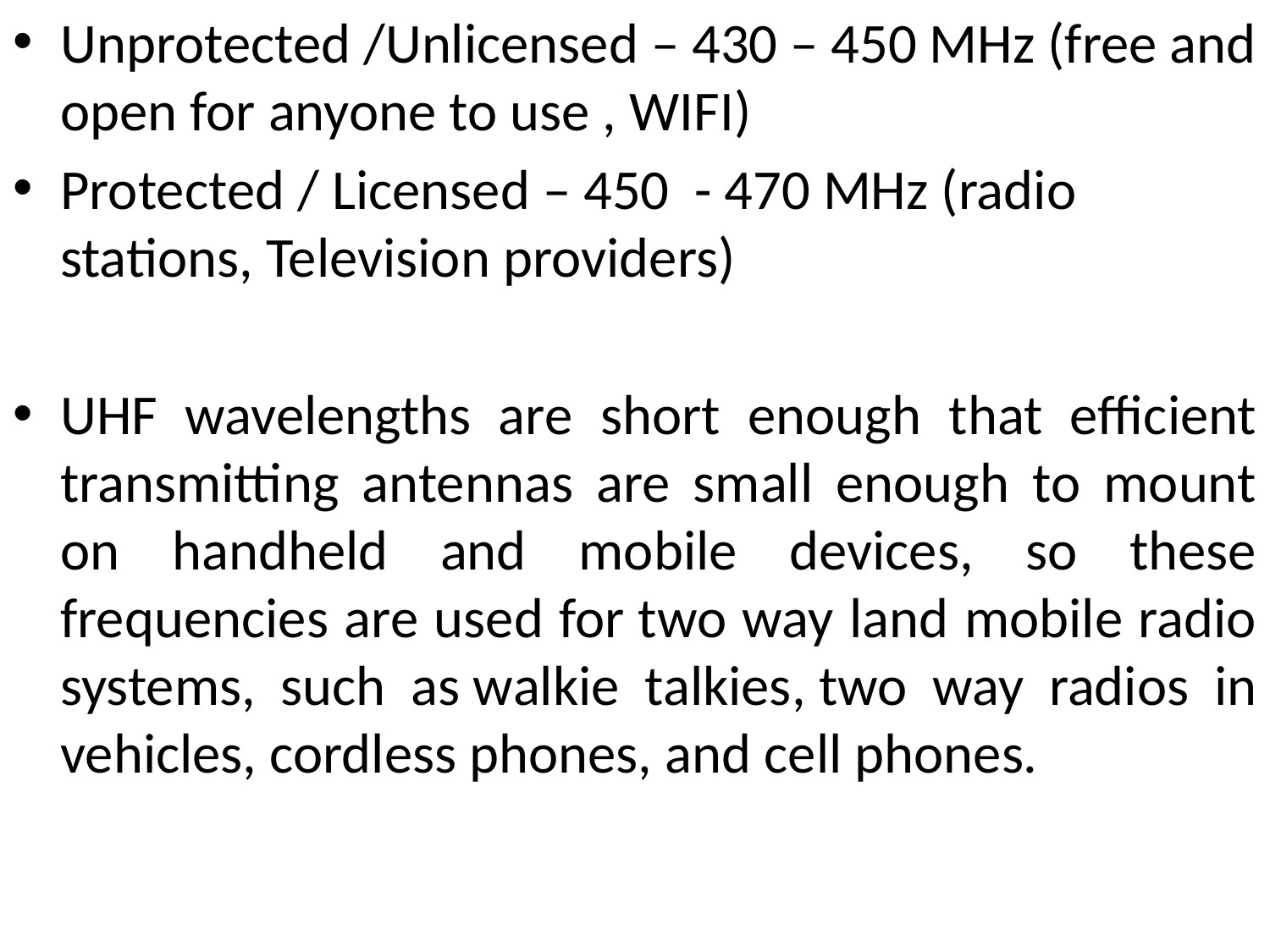

Unprotected /Unlicensed – 430 – 450 MHz (free and open for anyone to use , WIFI)
Protected / Licensed – 450  - 470 MHz (radio stations, Television providers)

UHF wavelengths are short enough that efficient transmitting antennas are small enough to mount on handheld and mobile devices, so these frequencies are used for two way land mobile radio systems, such as walkie talkies, two way radios in vehicles, cordless phones, and cell phones.